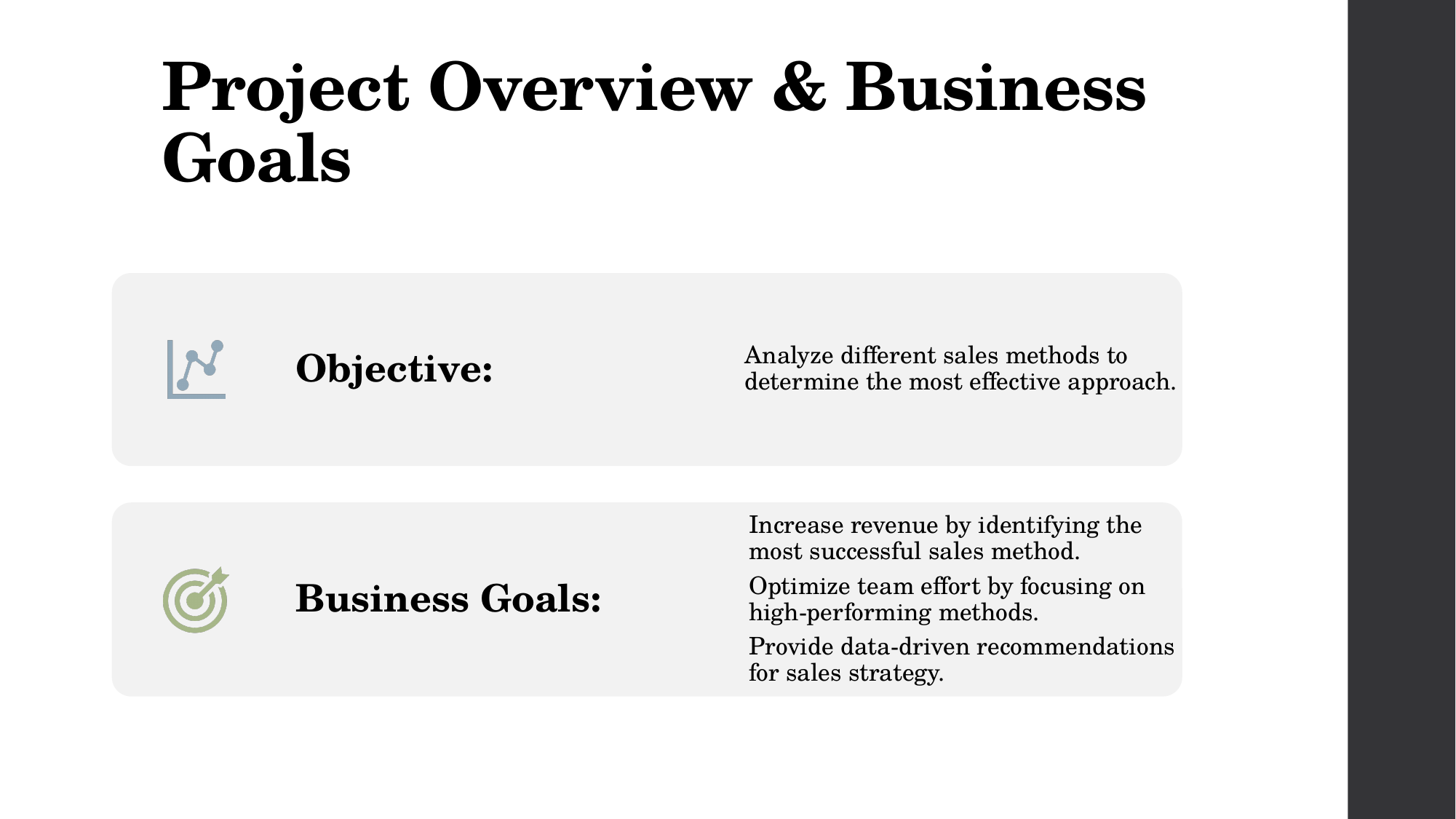

# Project Overview & Business Goals
Objective:
Analyze different sales methods to determine the most effective approach.
Business Goals:
Increase revenue by identifying the most successful sales method.
Optimize team effort by focusing on high-performing methods.
Provide data-driven recommendations for sales strategy.